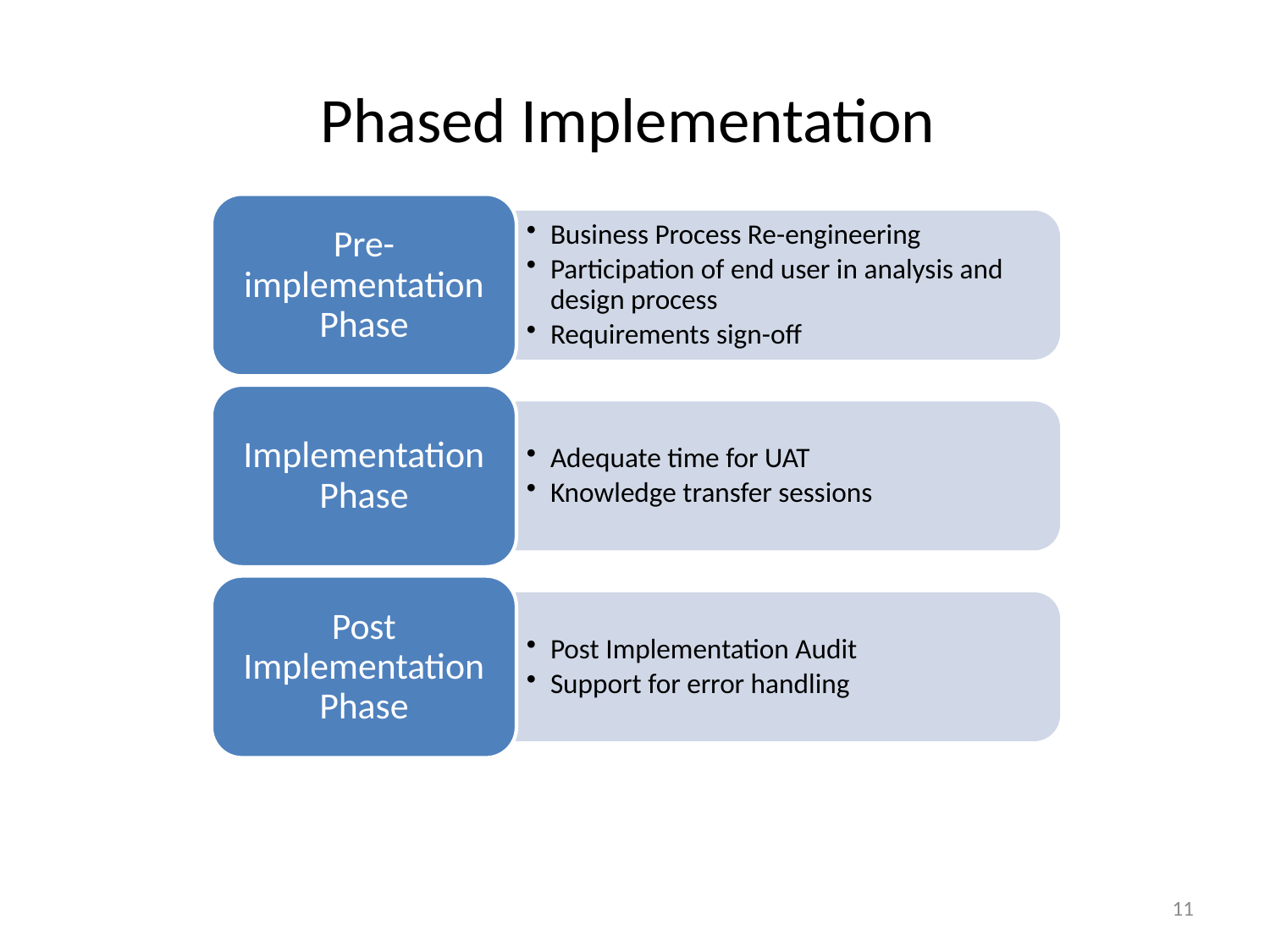

# Phased Implementation
Pre-implementation Phase
Business Process Re-engineering
Participation of end user in analysis and design process
Requirements sign-off
Implementation Phase
Adequate time for UAT
Knowledge transfer sessions
Post Implementation Phase
Post Implementation Audit
Support for error handling
11